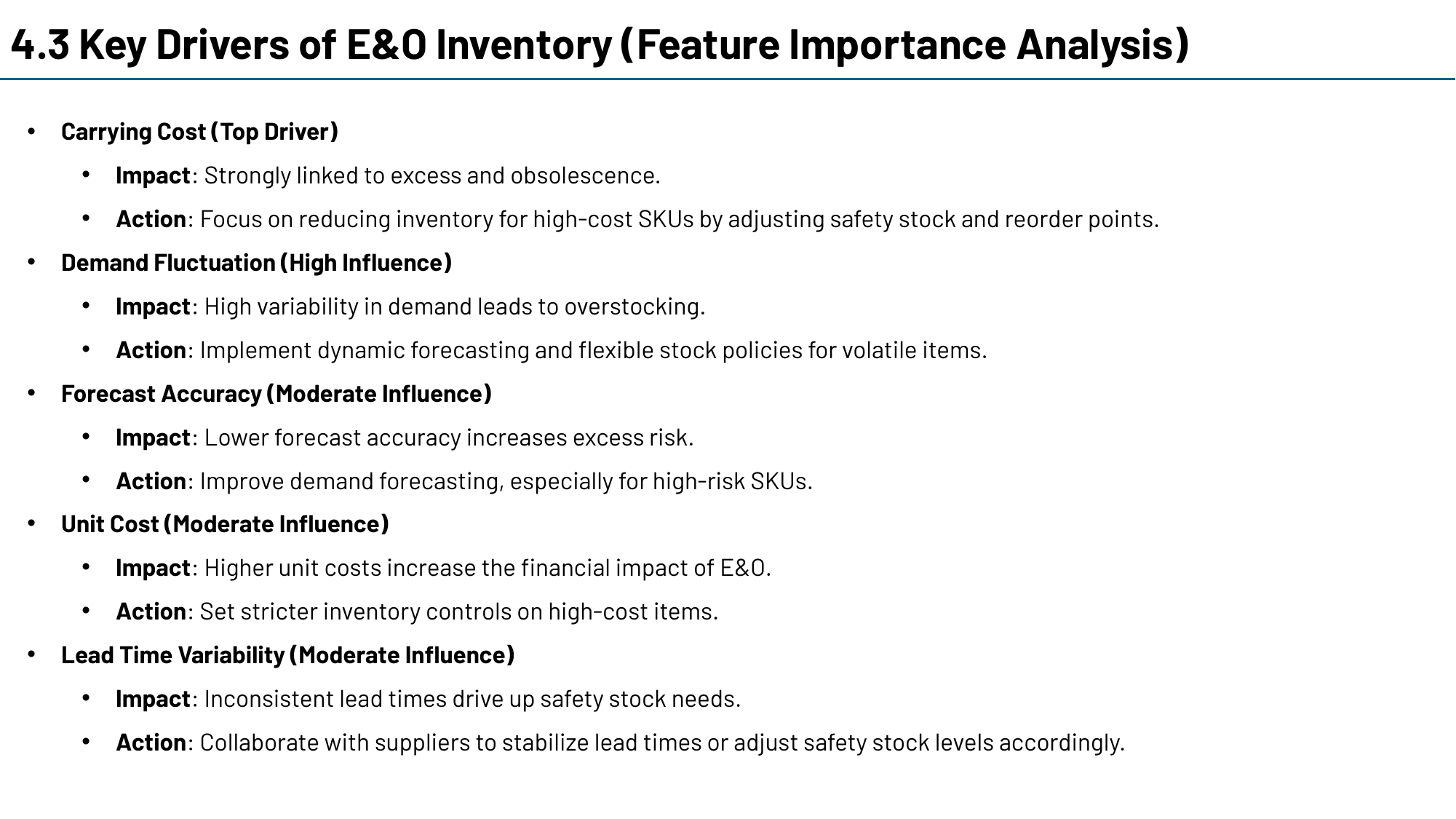

4.3 Key Drivers of E&O Inventory (Feature Importance Analysis)
Carrying Cost (Top Driver)
Impact: Strongly linked to excess and obsolescence.
Action: Focus on reducing inventory for high-cost SKUs by adjusting safety stock and reorder points.
Demand Fluctuation (High Influence)
Impact: High variability in demand leads to overstocking.
Action: Implement dynamic forecasting and flexible stock policies for volatile items.
Forecast Accuracy (Moderate Influence)
Impact: Lower forecast accuracy increases excess risk.
Action: Improve demand forecasting, especially for high-risk SKUs.
Unit Cost (Moderate Influence)
Impact: Higher unit costs increase the financial impact of E&O.
Action: Set stricter inventory controls on high-cost items.
Lead Time Variability (Moderate Influence)
Impact: Inconsistent lead times drive up safety stock needs.
Action: Collaborate with suppliers to stabilize lead times or adjust safety stock levels accordingly.